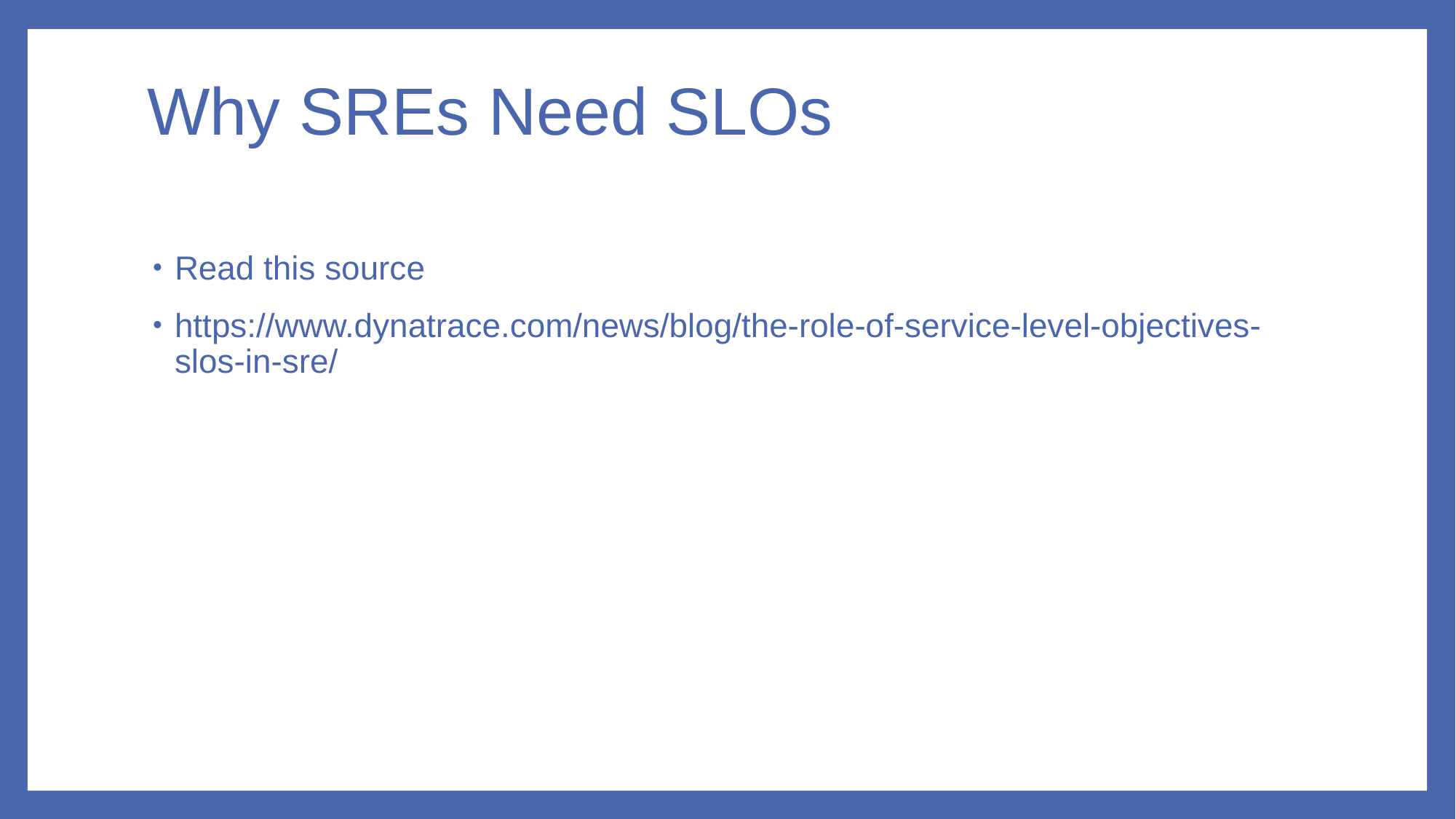

# Why SREs Need SLOs
Read this source
https://www.dynatrace.com/news/blog/the-role-of-service-level-objectives-slos-in-sre/